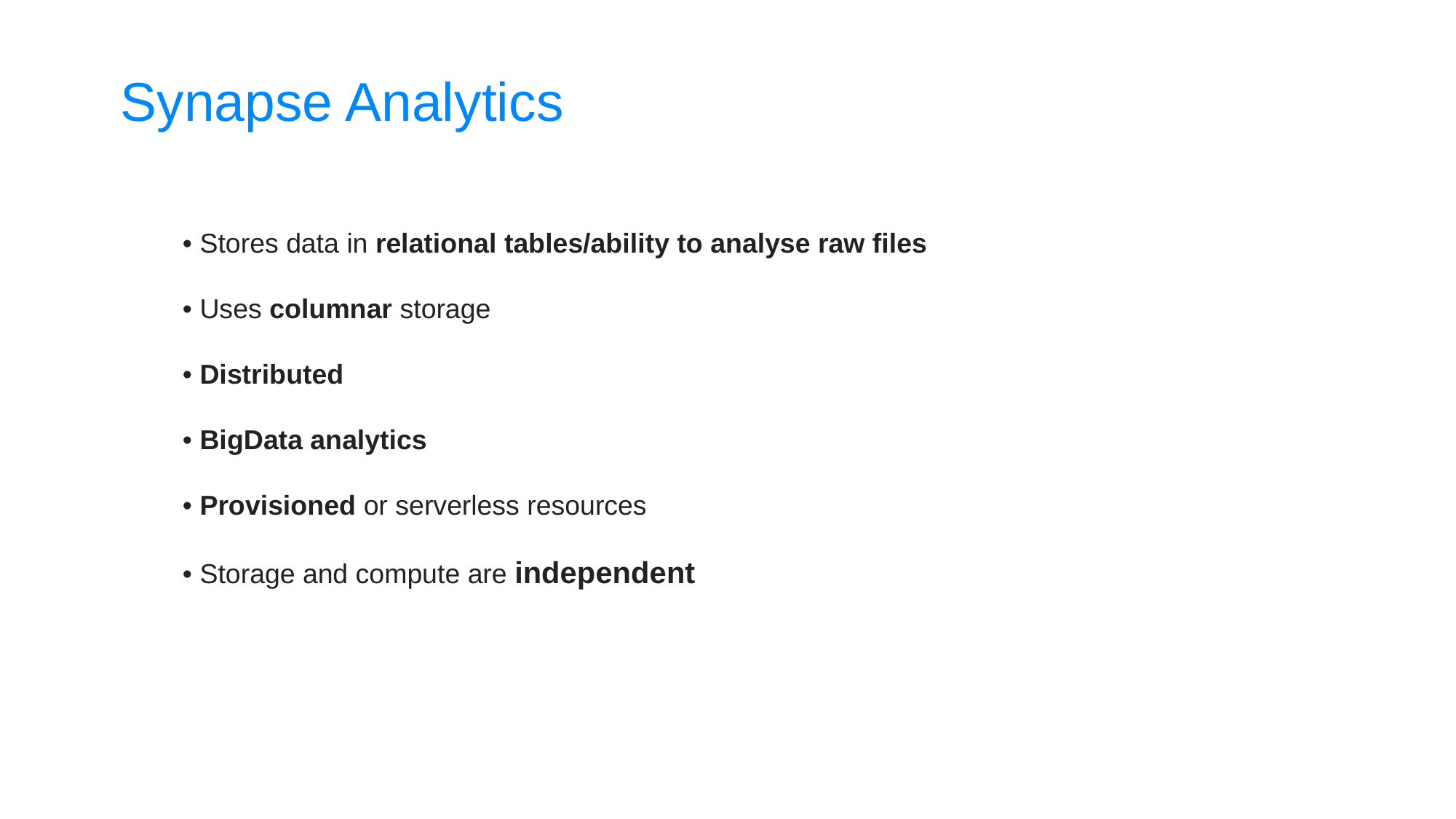

Synapse Analytics
• Stores data in relational tables/ability to analyse raw files

• Uses columnar storage

• Distributed

• BigData analytics

• Provisioned or serverless resources

• Storage and compute are independent